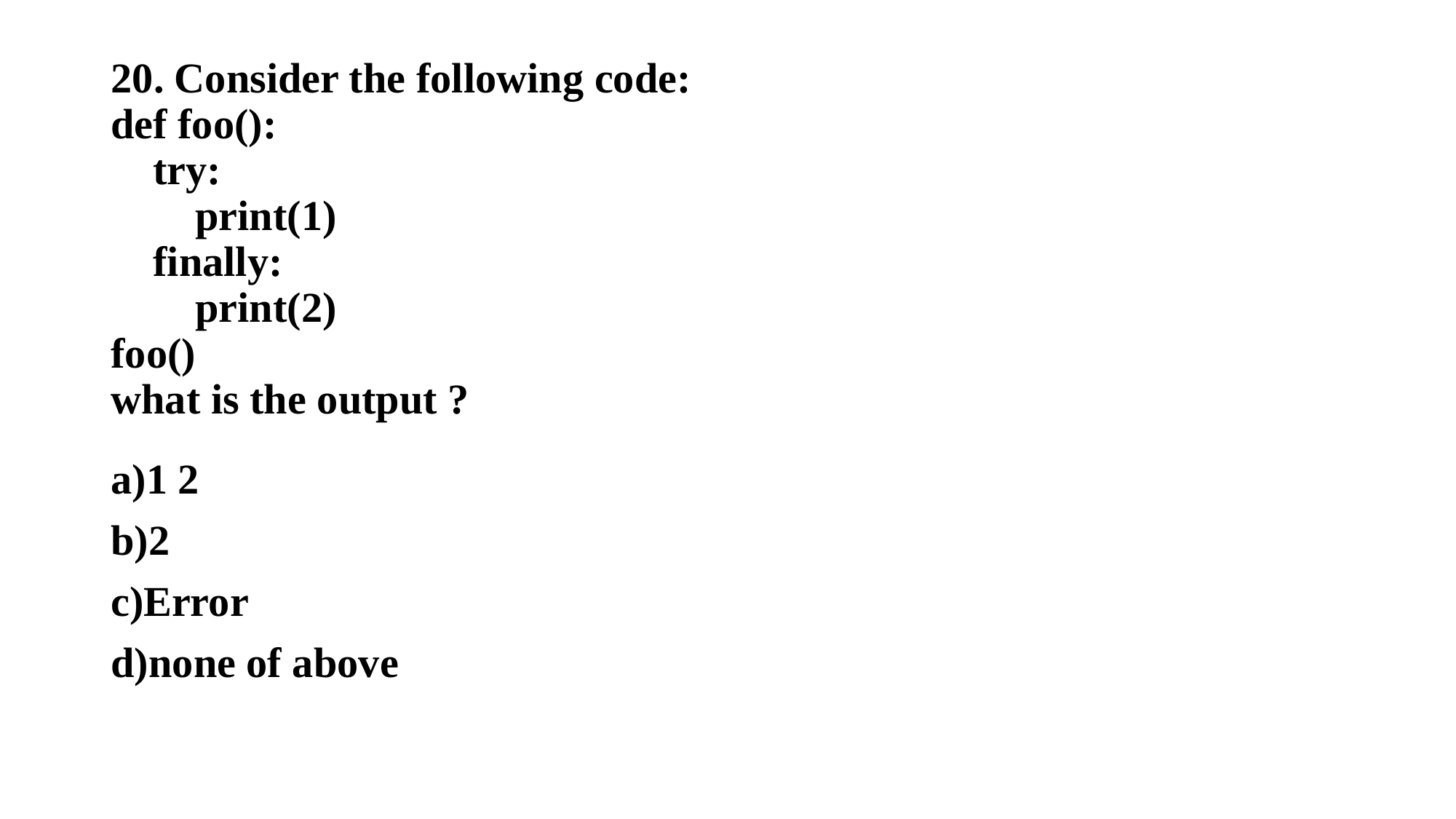

# 20. Consider the following code: def foo(): try: print(1) finally: print(2) foo() what is the output ?
a)1 2
b)2
c)Error
d)none of above